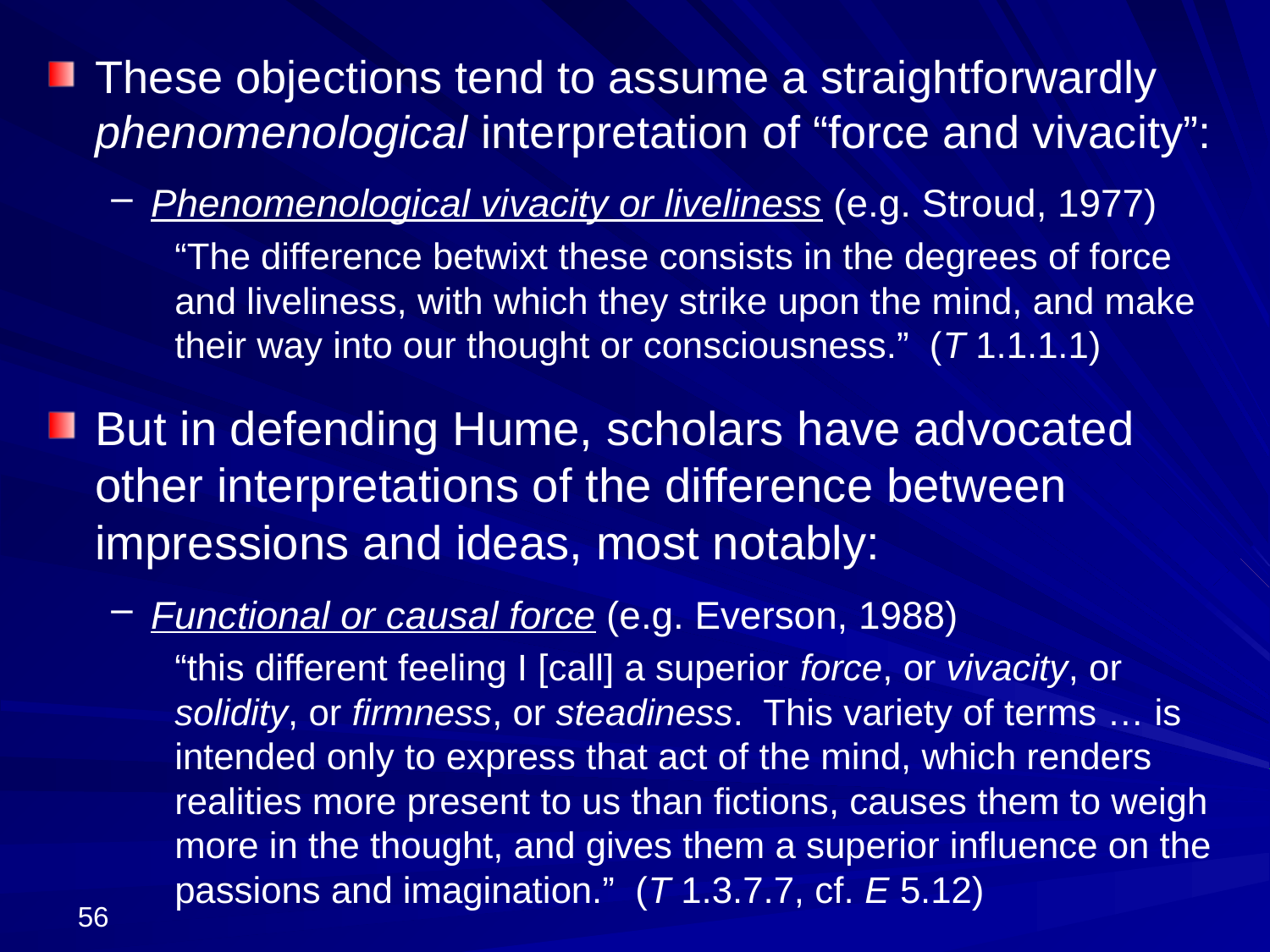

These objections tend to assume a straightforwardly phenomenological interpretation of “force and vivacity”:
Phenomenological vivacity or liveliness (e.g. Stroud, 1977)
“The difference betwixt these consists in the degrees of force and liveliness, with which they strike upon the mind, and make their way into our thought or consciousness.”  (T 1.1.1.1)
But in defending Hume, scholars have advocated other interpretations of the difference between impressions and ideas, most notably:
Functional or causal force (e.g. Everson, 1988)
“this different feeling I [call] a superior force, or vivacity, or solidity, or firmness, or steadiness.  This variety of terms … is intended only to express that act of the mind, which renders realities more present to us than fictions, causes them to weigh more in the thought, and gives them a superior influence on the passions and imagination.”  (T 1.3.7.7, cf. E 5.12)
56